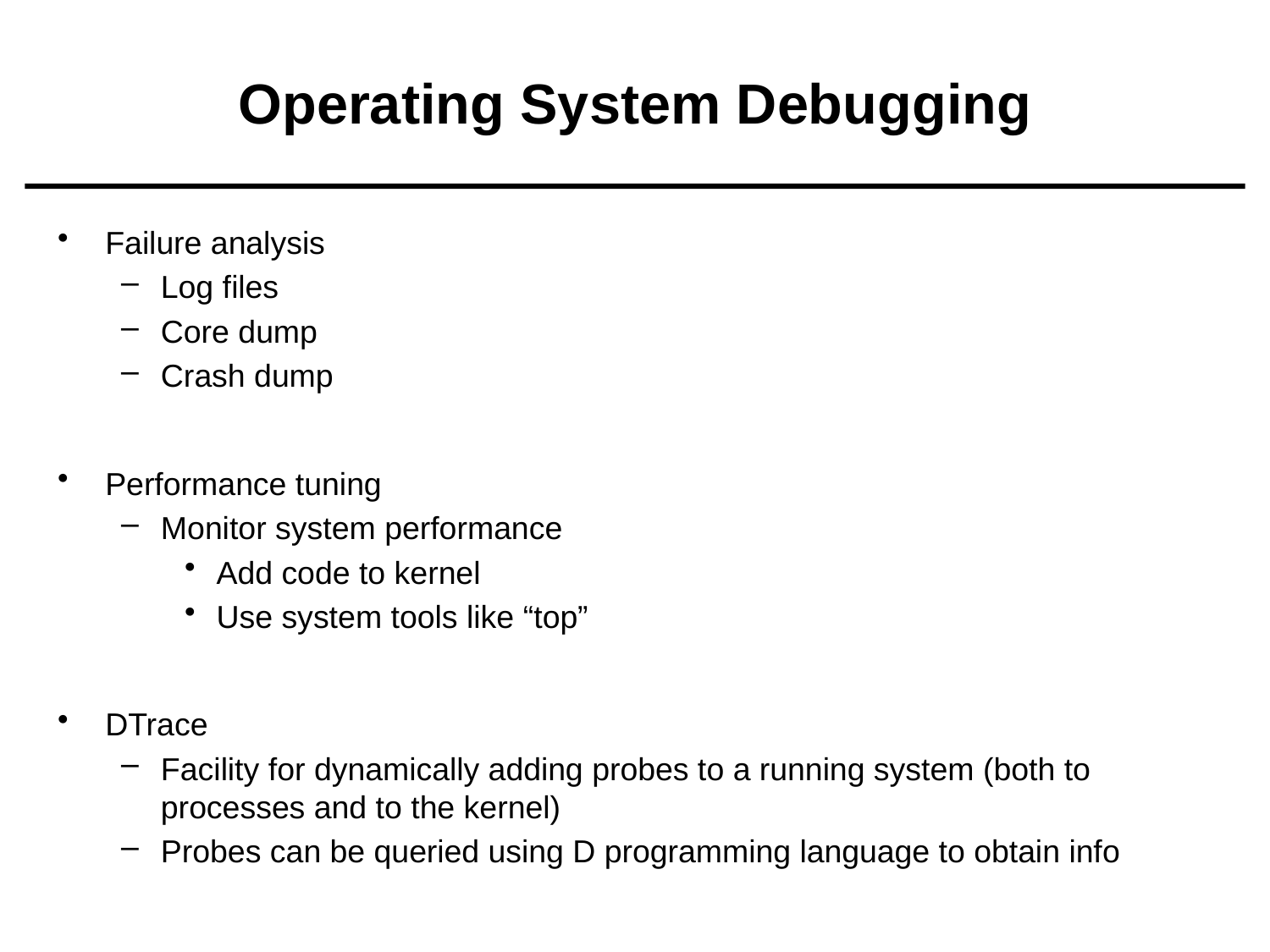

# Operating System Debugging
Failure analysis
Log files
Core dump
Crash dump

Performance tuning
Monitor system performance
Add code to kernel
Use system tools like “top”

DTrace
Facility for dynamically adding probes to a running system (both to processes and to the kernel)
Probes can be queried using D programming language to obtain info
51